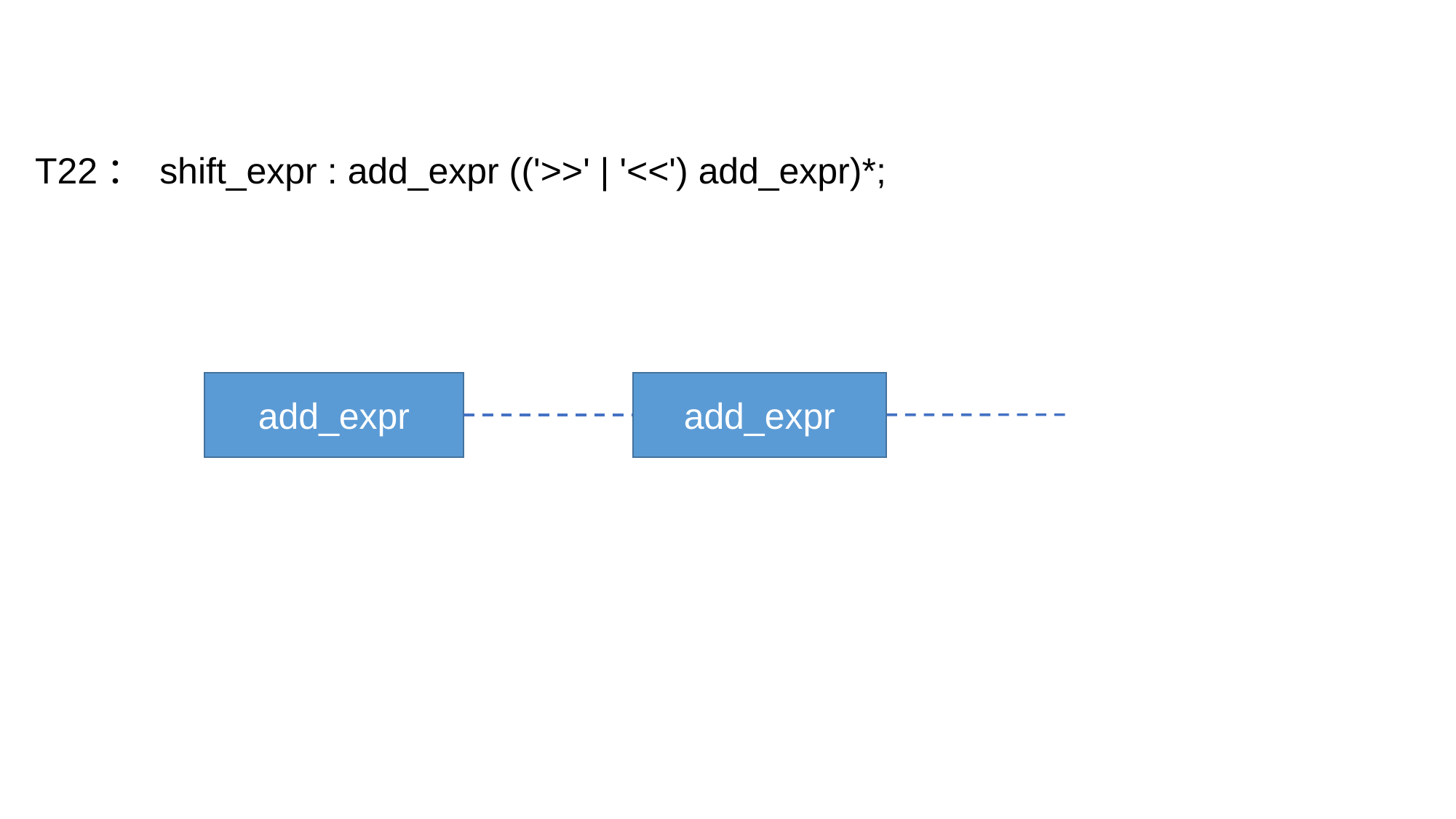

T22： shift_expr : add_expr (('>>' | '<<') add_expr)*;
add_expr
add_expr